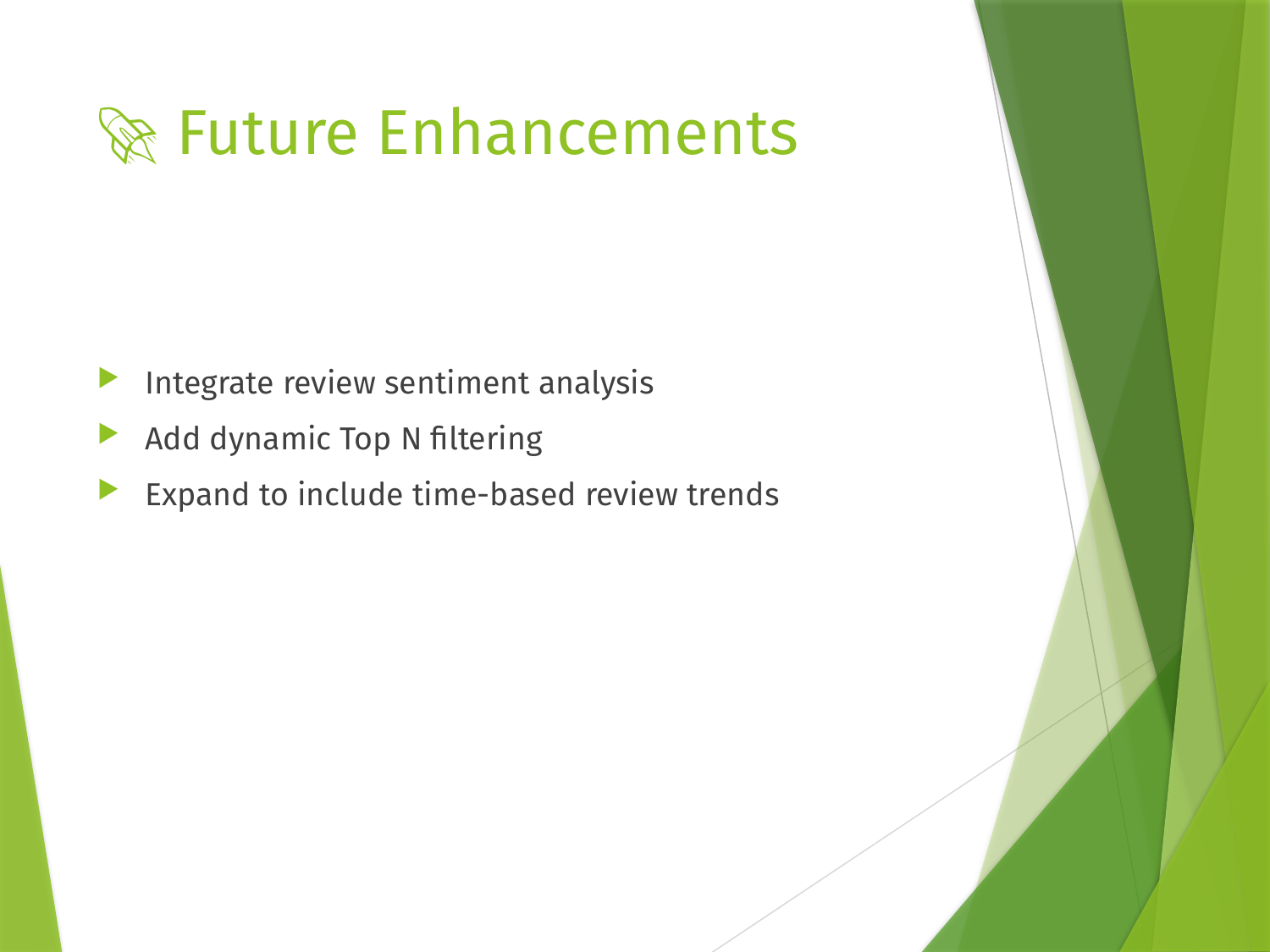

# 🚀 Future Enhancements

Integrate review sentiment analysis
Add dynamic Top N filtering
Expand to include time-based review trends